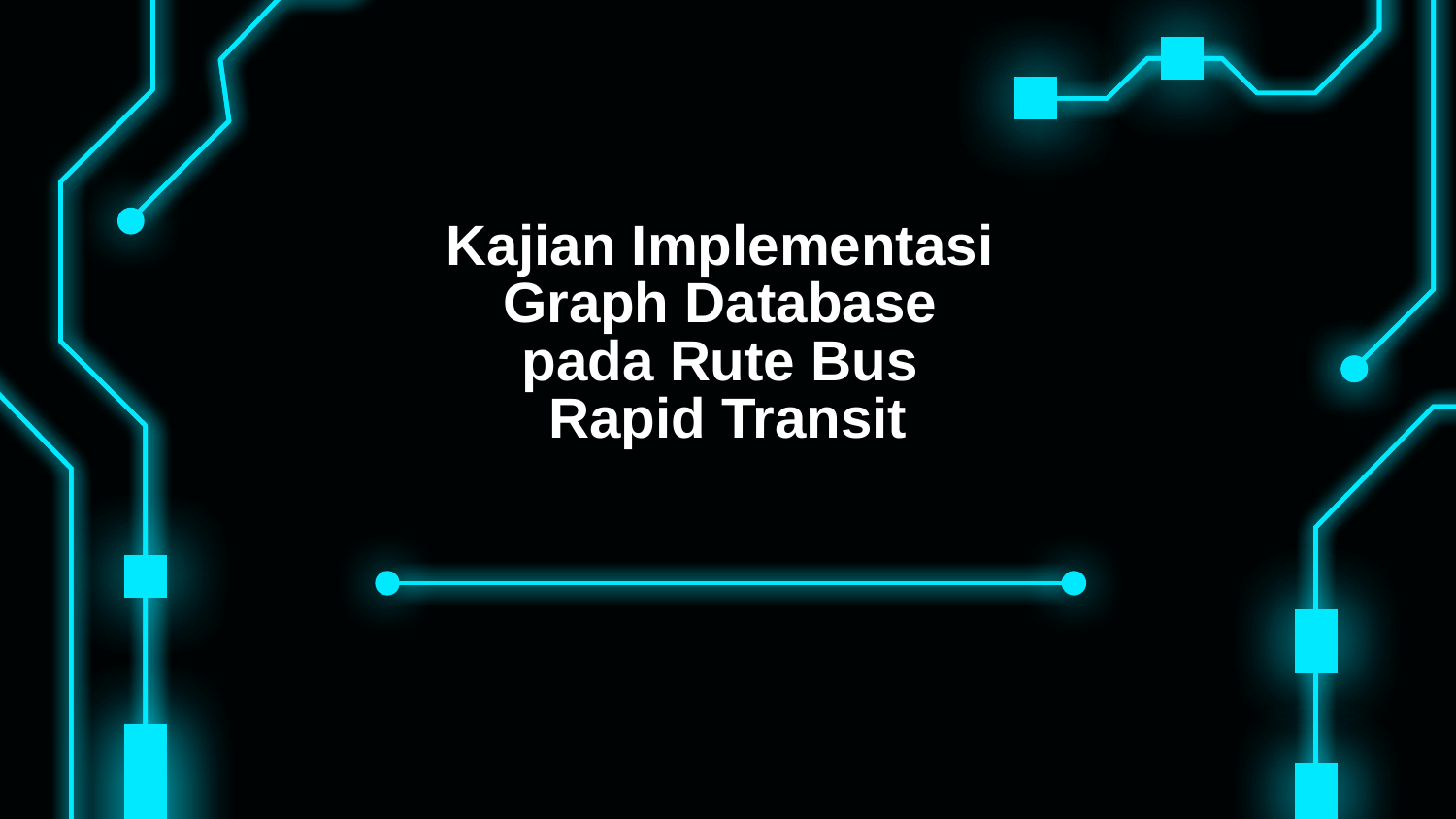

# Kajian Implementasi Graph Database pada Rute Bus Rapid Transit